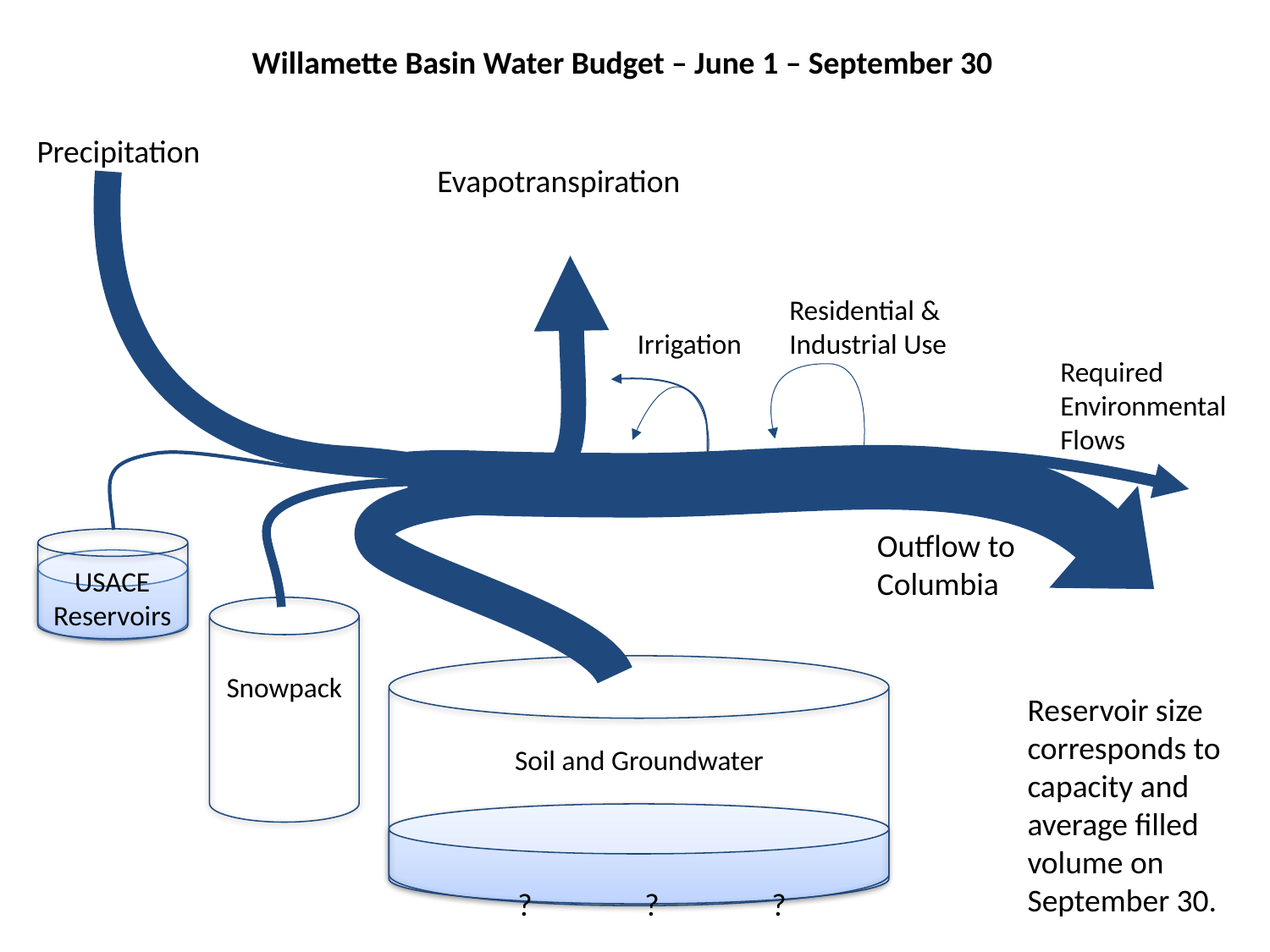

Willamette Basin Water Budget – June 1 – September 30
Precipitation
Evapotranspiration

Residential & Industrial Use
Irrigation
Required Environmental Flows

Outflow to Columbia

USACE
Reservoirs

Snowpack
Reservoir size corresponds to capacity and average filled volume on September 30.
Soil and Groundwater
?	?	?